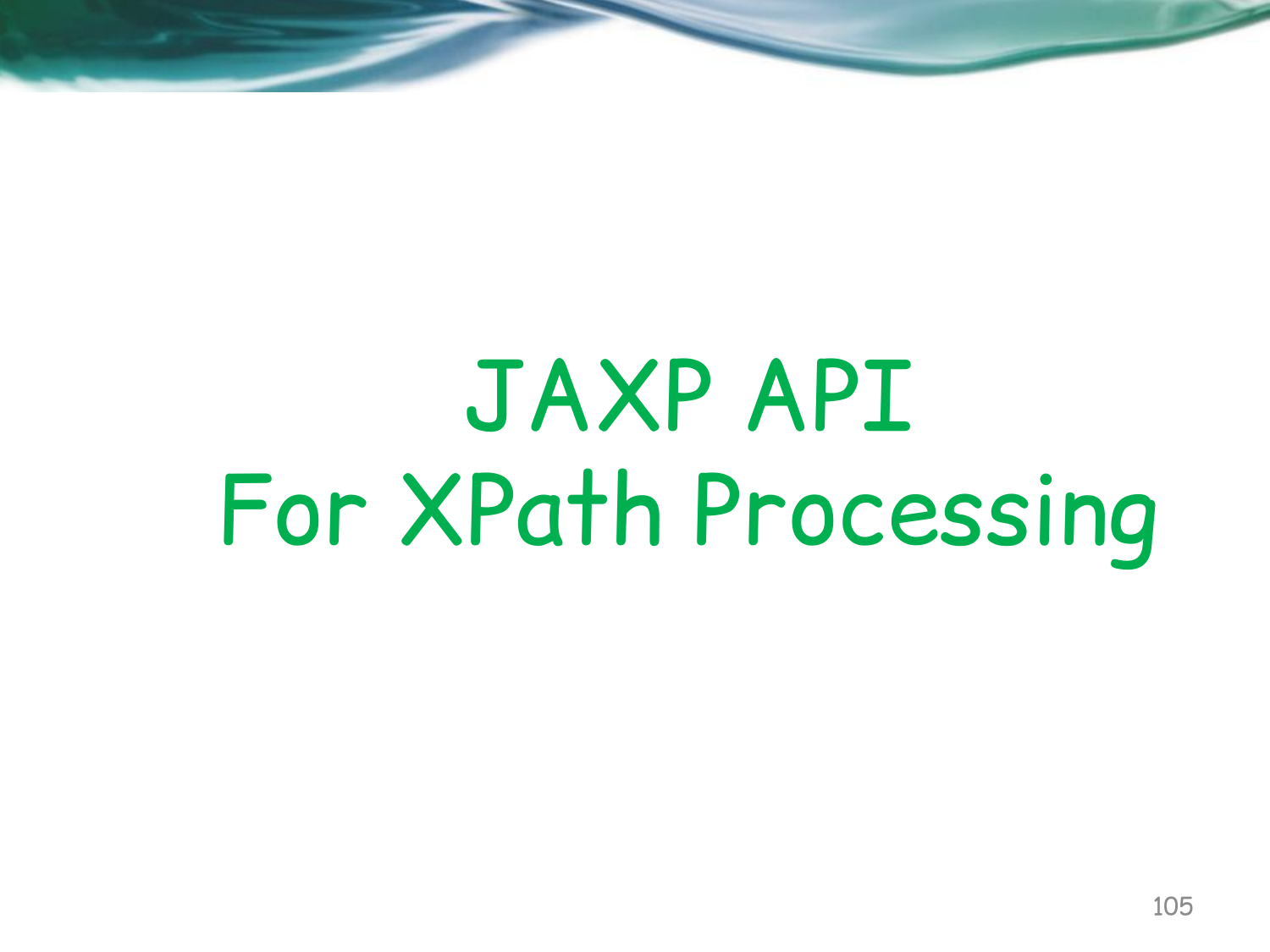

# JAXP API For XPath Processing
105